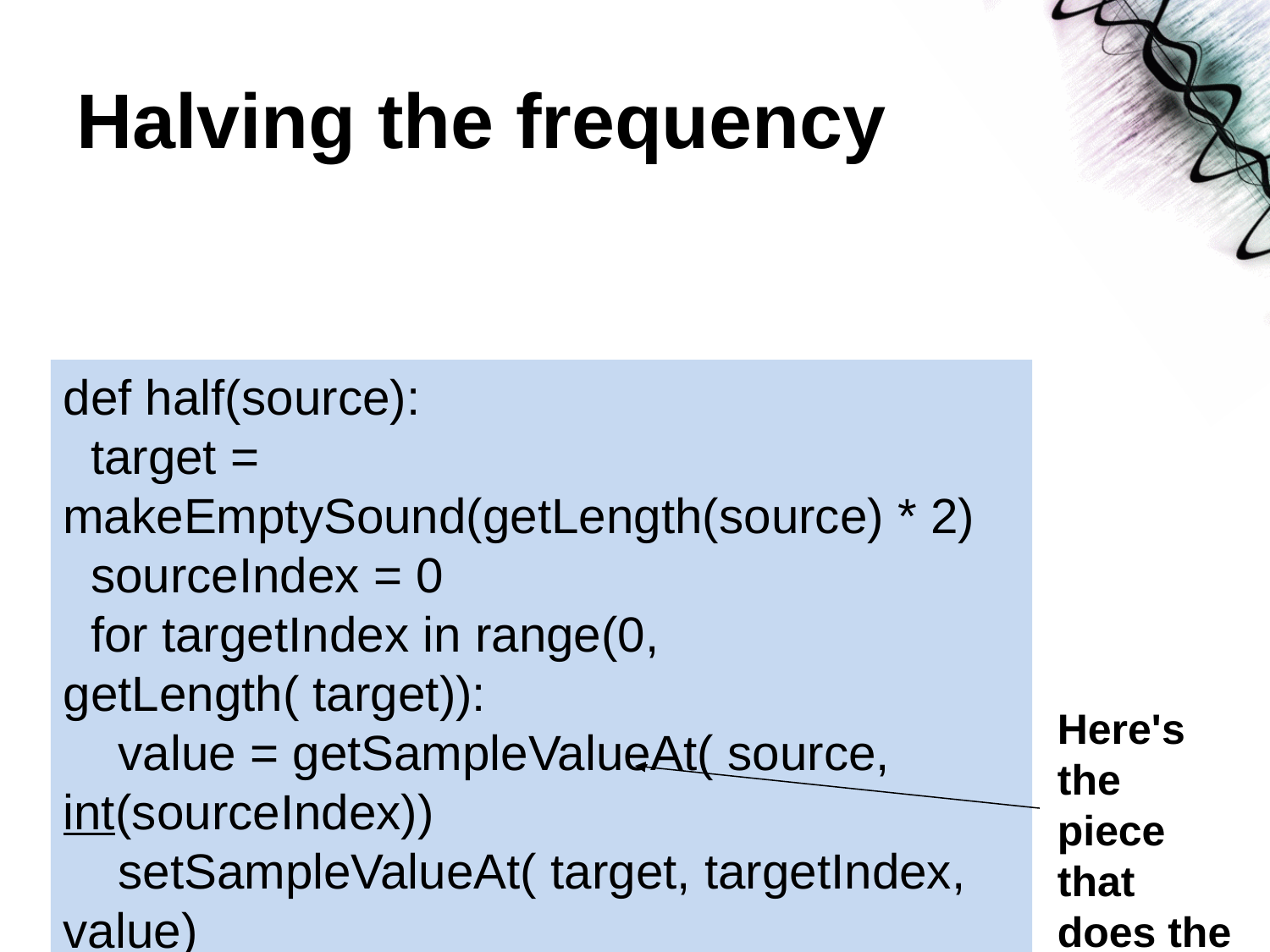

# Halving the frequency
def half(source):
  target = makeEmptySound(getLength(source) * 2)
  sourceIndex = 0
  for targetIndex in range(0, getLength( target)):
    value = getSampleValueAt( source, int(sourceIndex))
    setSampleValueAt( target, targetIndex, value)
    sourceIndex = sourceIndex + 0.5
  play(target)
  return target
Here's the piece that does the halving